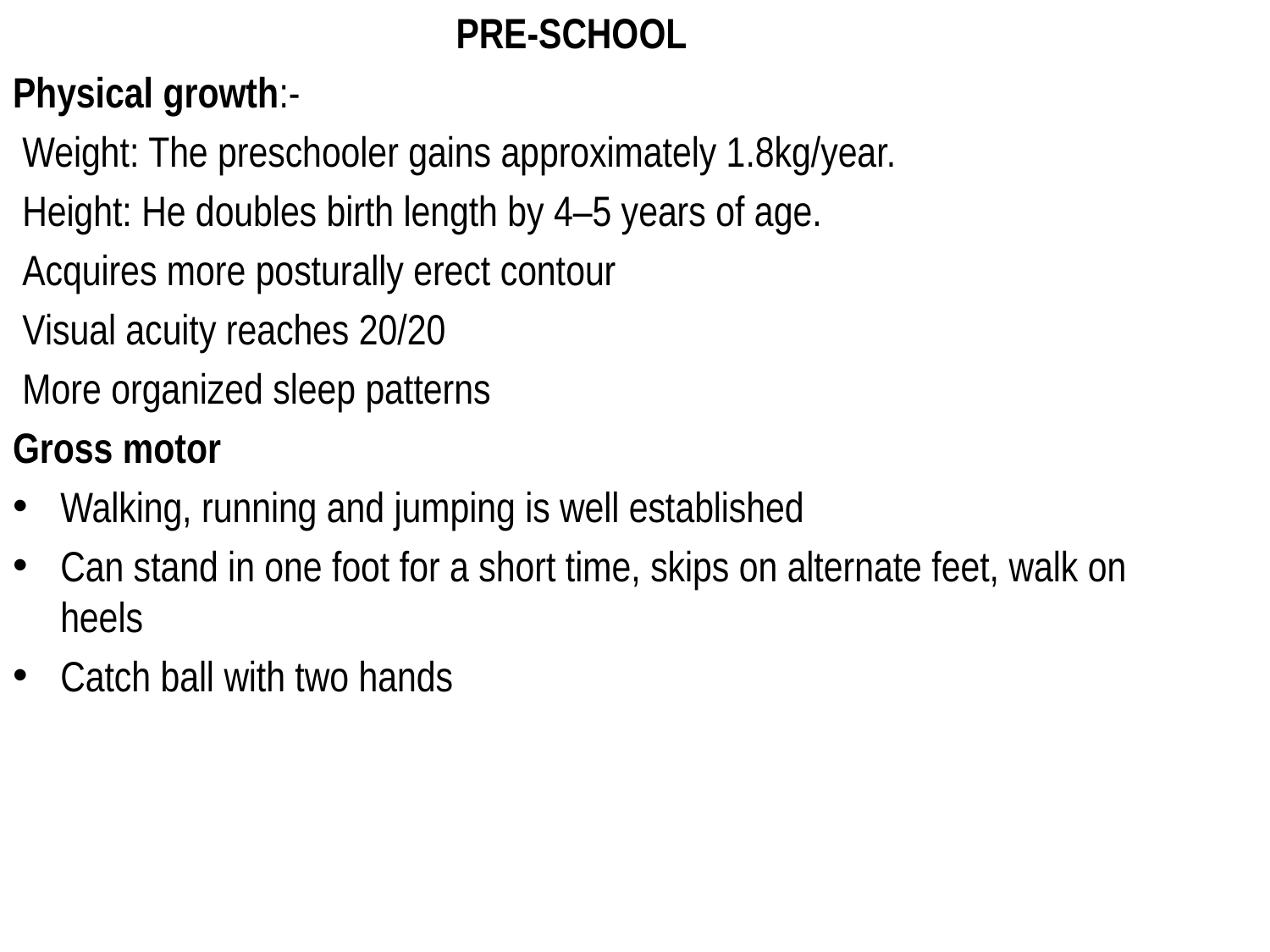

PRE-SCHOOL
Physical growth:-
 Weight: The preschooler gains approximately 1.8kg/year.
 Height: He doubles birth length by 4–5 years of age.
 Acquires more posturally erect contour
 Visual acuity reaches 20/20
 More organized sleep patterns
Gross motor
Walking, running and jumping is well established
Can stand in one foot for a short time, skips on alternate feet, walk on heels
Catch ball with two hands